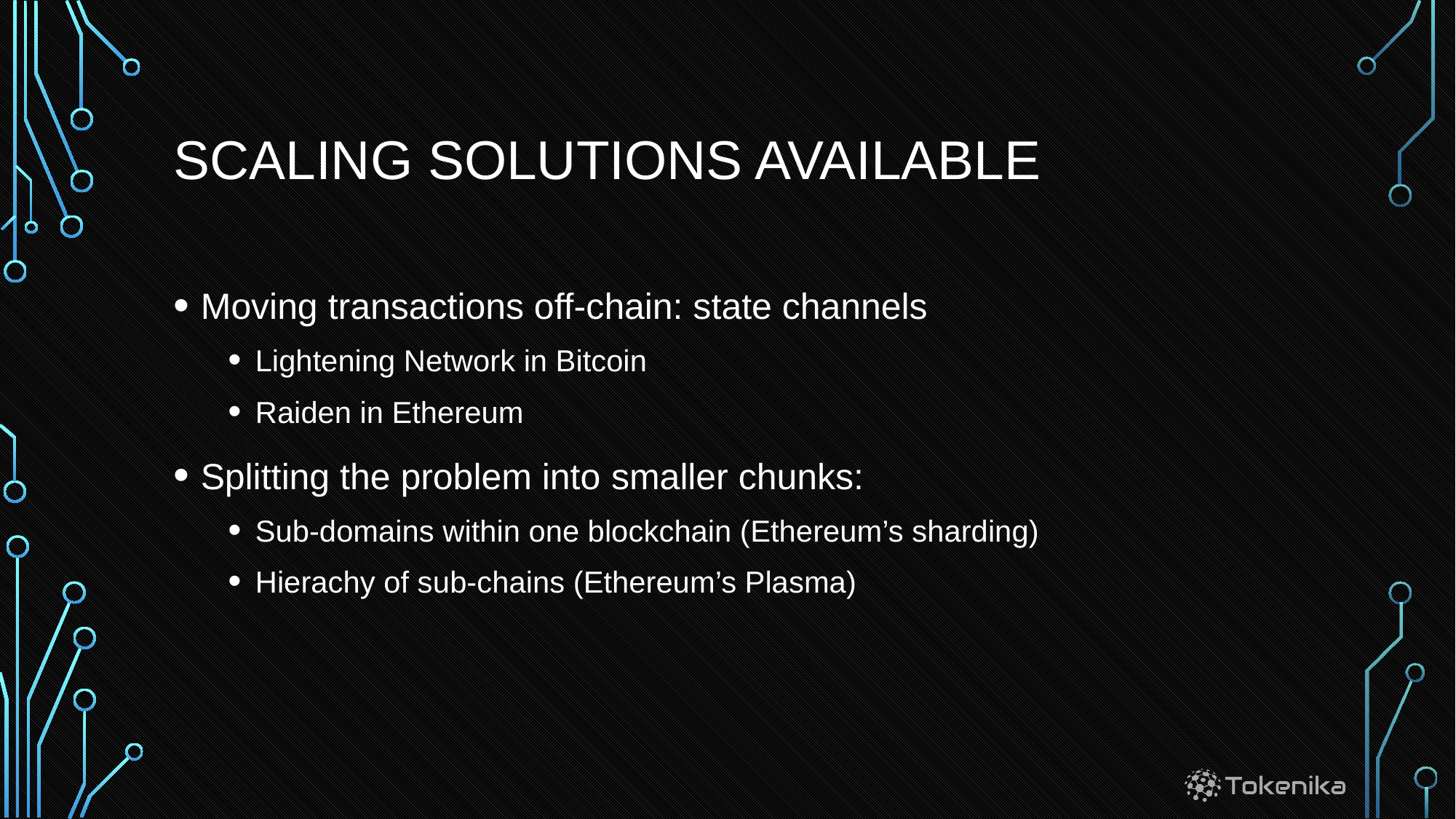

# Scaling solutions Available
Moving transactions off-chain: state channels
Lightening Network in Bitcoin
Raiden in Ethereum
Splitting the problem into smaller chunks:
Sub-domains within one blockchain (Ethereum’s sharding)
Hierachy of sub-chains (Ethereum’s Plasma)